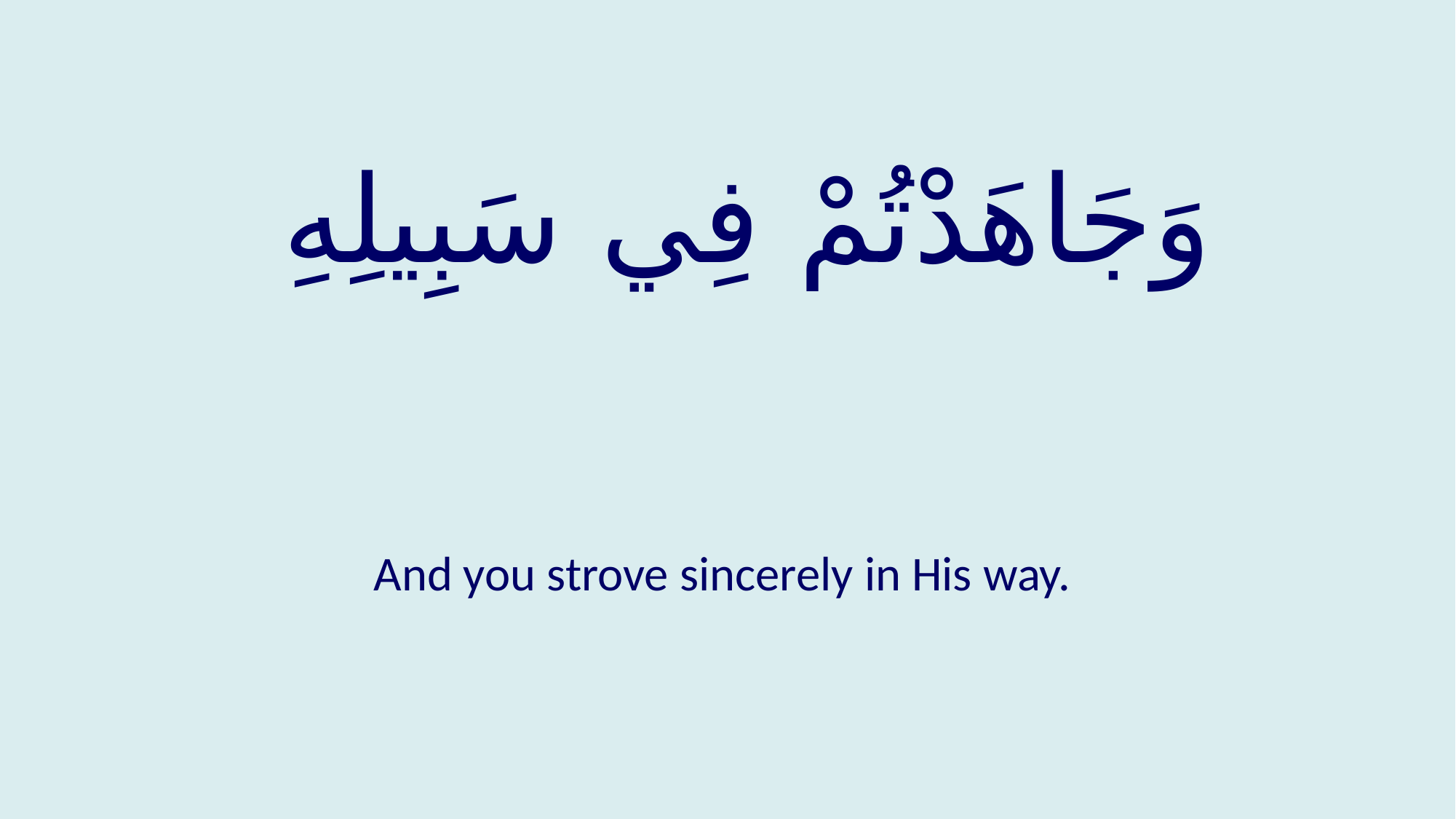

# وَجَاهَدْتُمْ فِي سَبِيلِهِ
And you strove sincerely in His way.